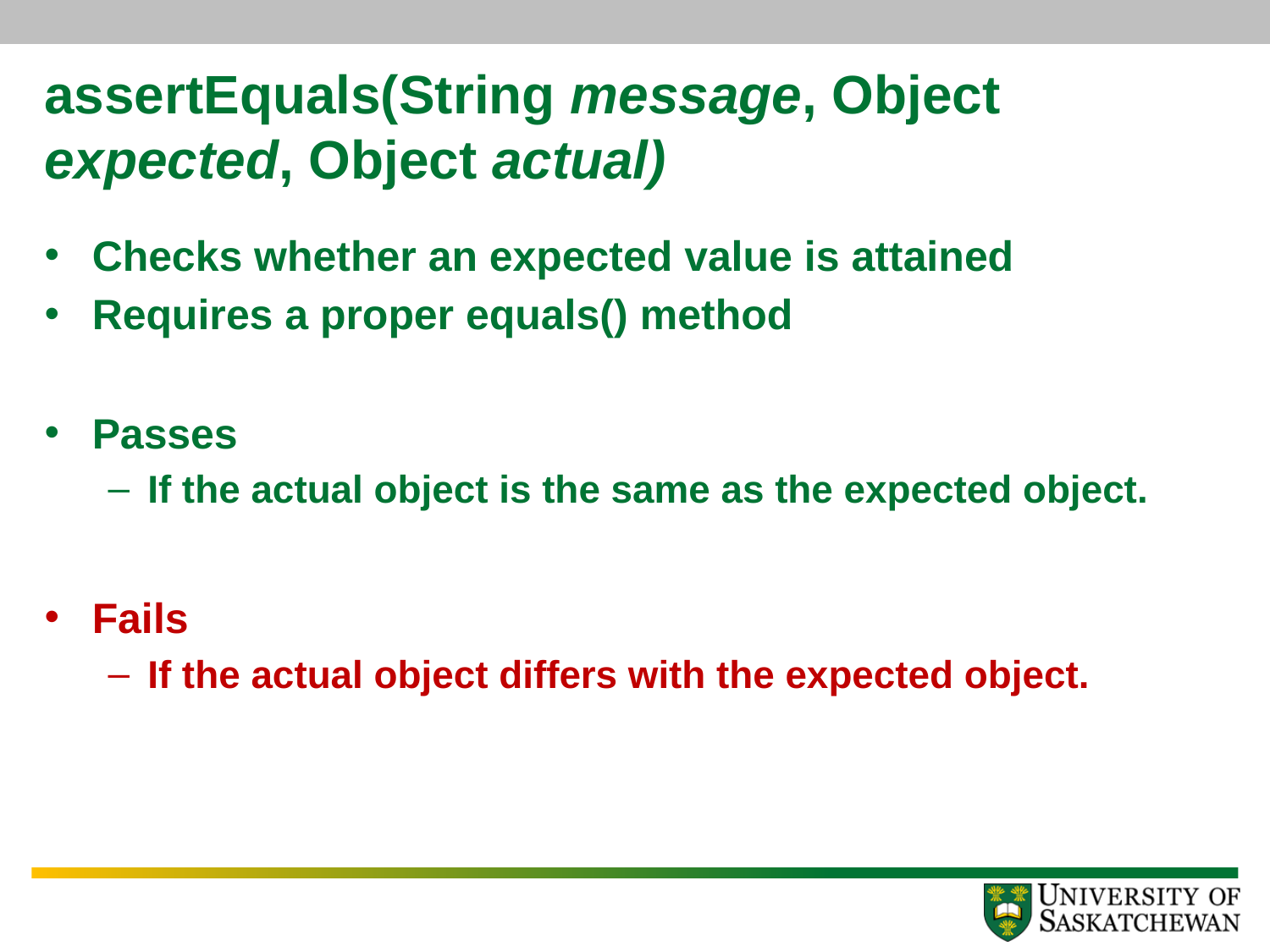

# assertEquals(String message, Object expected, Object actual)
Checks whether an expected value is attained
Requires a proper equals() method

Passes
If the actual object is the same as the expected object.

Fails
If the actual object differs with the expected object.